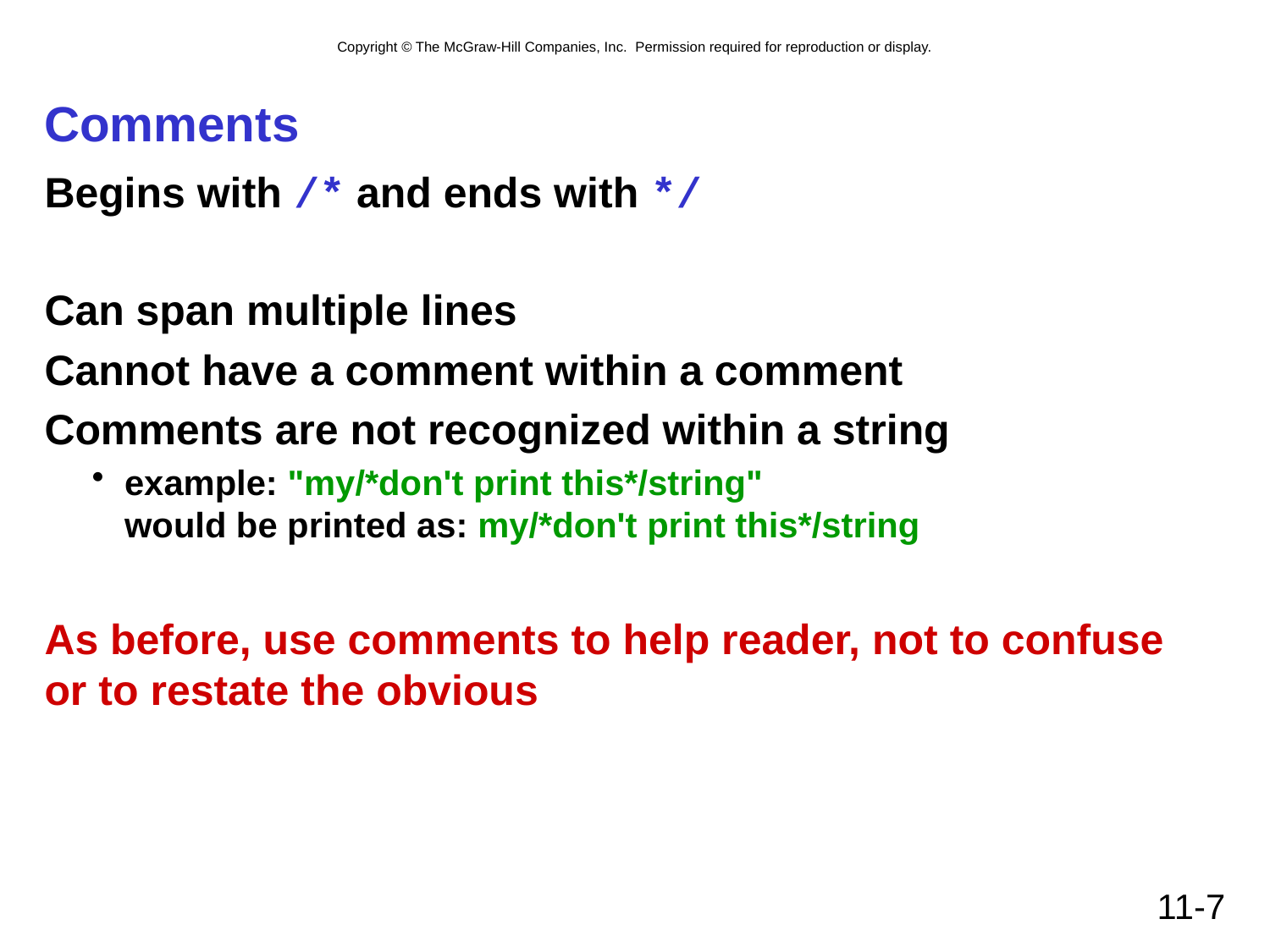

# Comments
Begins with /* and ends with */

Can span multiple lines
Cannot have a comment within a comment
Comments are not recognized within a string
example: "my/*don't print this*/string"
would be printed as: my/*don't print this*/string

As before, use comments to help reader, not to confuse
or to restate the obvious

11-7